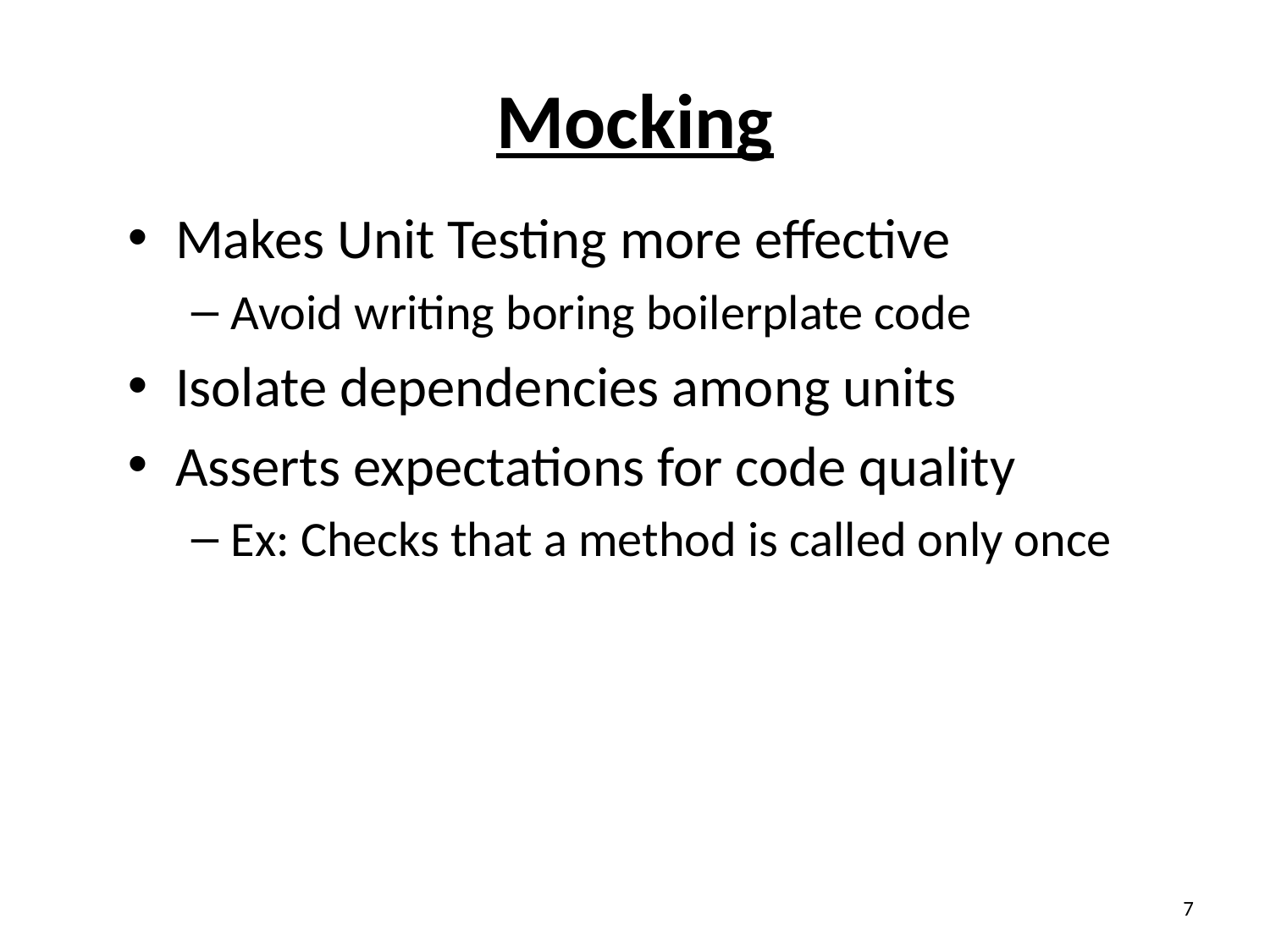

# Mocking
Makes Unit Testing more effective
Avoid writing boring boilerplate code
Isolate dependencies among units
Asserts expectations for code quality
Ex: Checks that a method is called only once

7